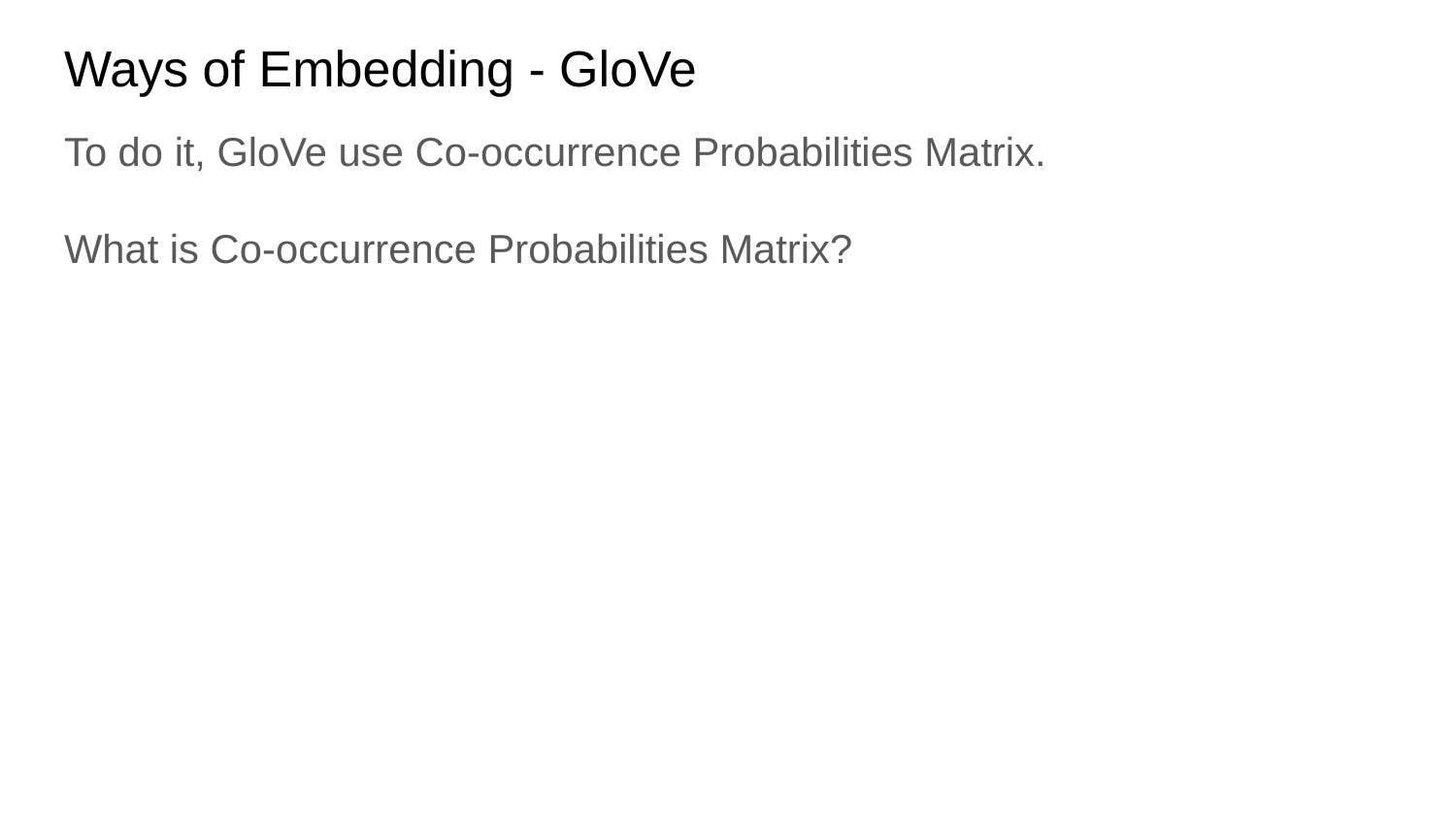

# Ways of Embedding - GloVe
To do it, GloVe use Co-occurrence Probabilities Matrix.

What is Co-occurrence Probabilities Matrix?